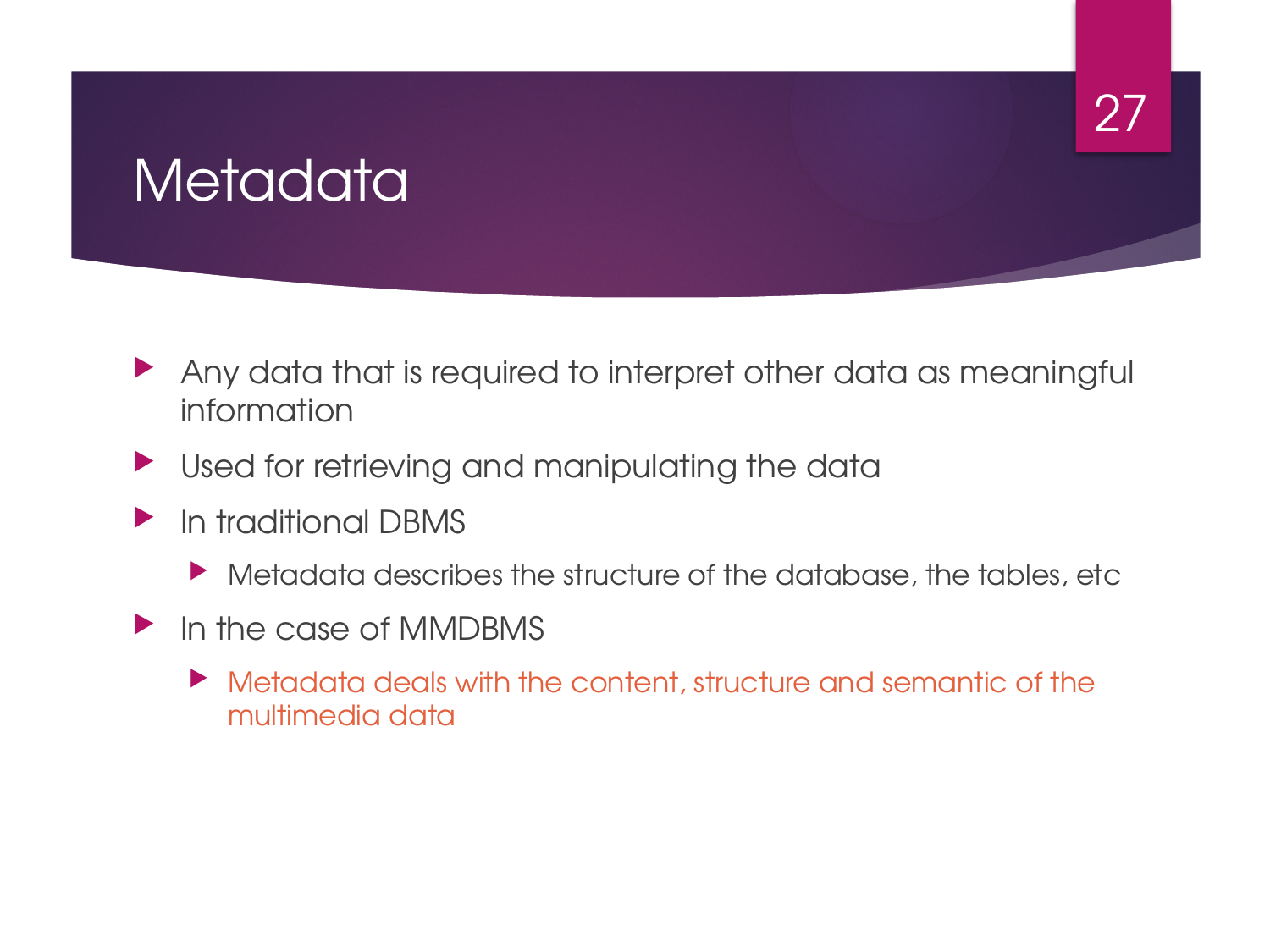

27
# Metadata
Any data that is required to interpret other data as meaningful information
Used for retrieving and manipulating the data
In traditional DBMS
Metadata describes the structure of the database, the tables, etc
In the case of MMDBMS
Metadata deals with the content, structure and semantic of the multimedia data